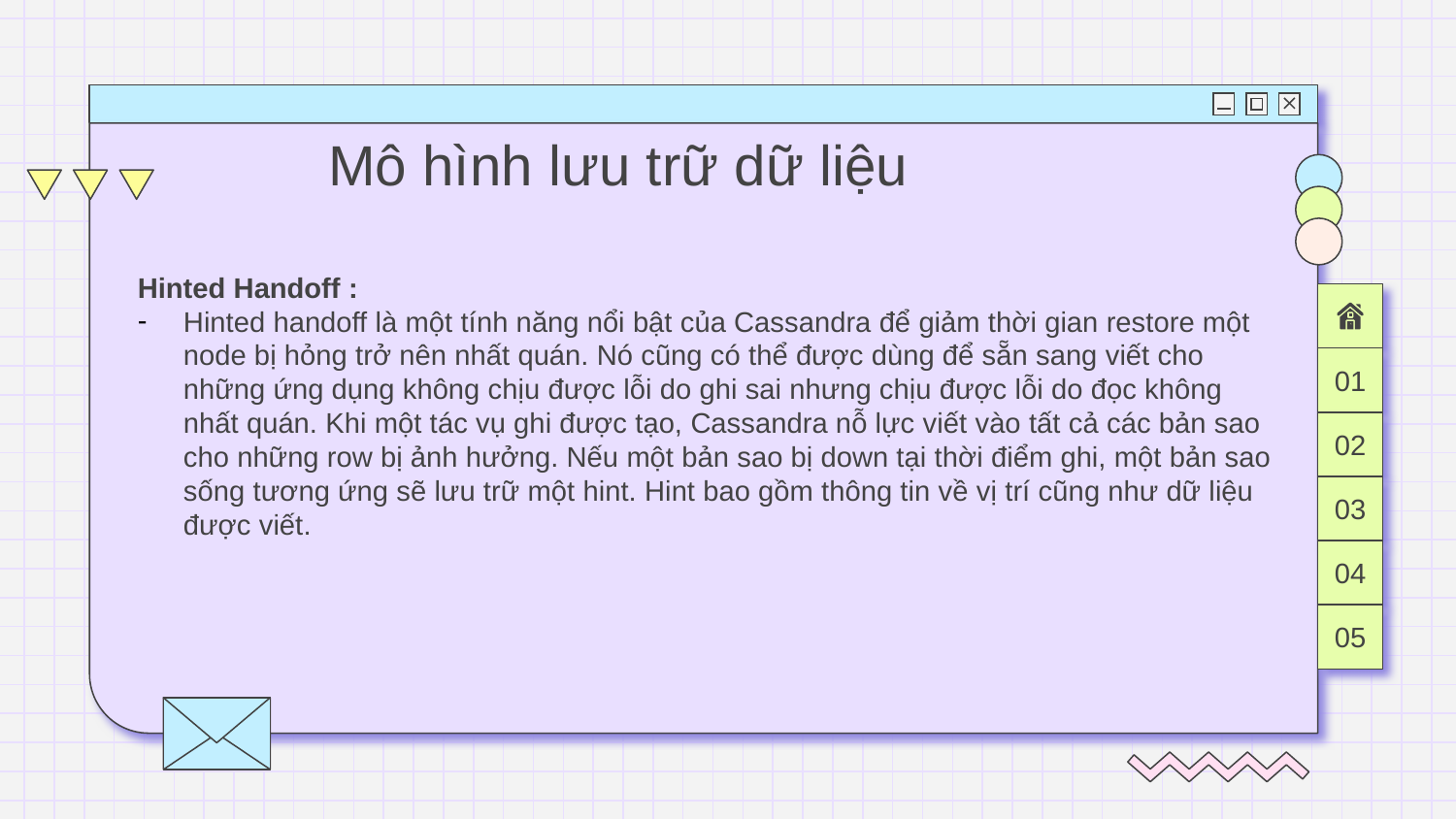

Hinted Handoff :
Hinted handoff là một tính năng nổi bật của Cassandra để giảm thời gian restore một node bị hỏng trở nên nhất quán. Nó cũng có thể được dùng để sẵn sang viết cho những ứng dụng không chịu được lỗi do ghi sai nhưng chịu được lỗi do đọc không nhất quán. Khi một tác vụ ghi được tạo, Cassandra nỗ lực viết vào tất cả các bản sao cho những row bị ảnh hưởng. Nếu một bản sao bị down tại thời điểm ghi, một bản sao sống tương ứng sẽ lưu trữ một hint. Hint bao gồm thông tin về vị trí cũng như dữ liệu được viết.
# Mô hình lưu trữ dữ liệu

01
02
03
04
05